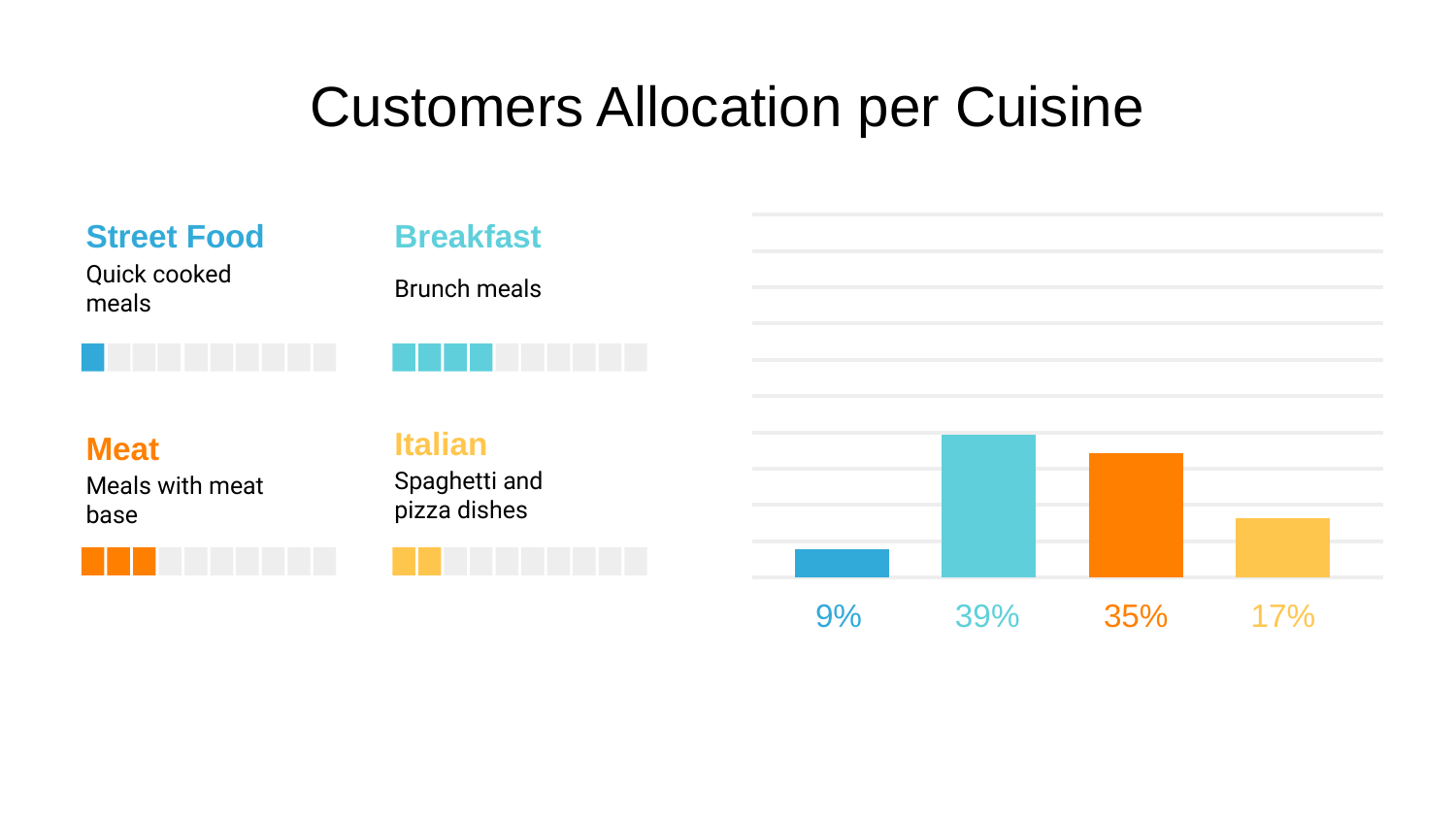

# Customers Allocation per Cuisine
Street Food
Breakfast

Quick cooked meals
Brunch meals

Italian
Meat

Spaghetti and pizza dishes

Meals with meat base

9%
39%
35%
17%